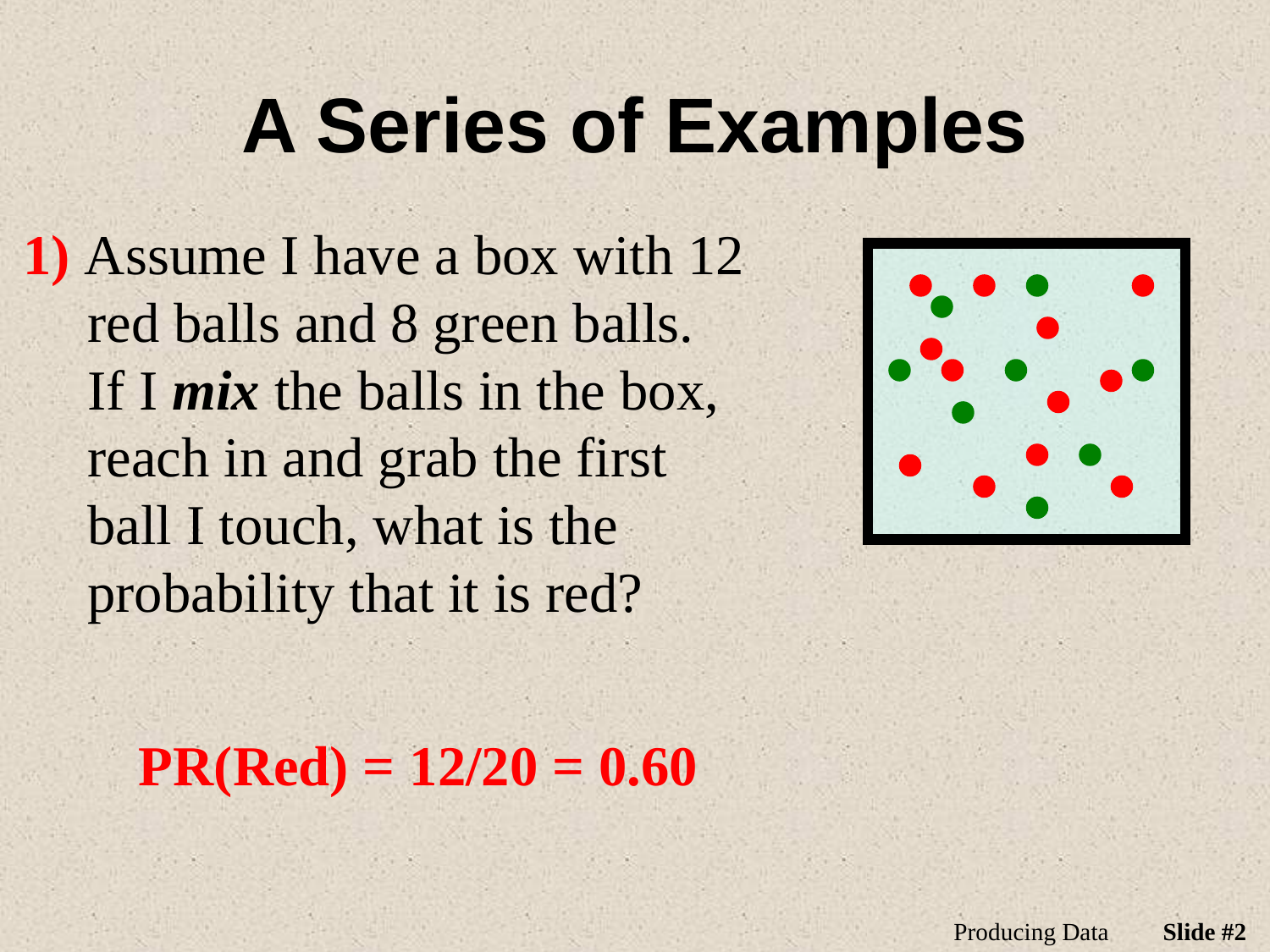

# A Series of Examples
1) Assume I have a box with 12 red balls and 8 green balls.  If I mix the balls in the box, reach in and grab the first ball I touch, what is the probability that it is red?

PR(Red) = 12/20 = 0.60
Producing Data
Slide #2